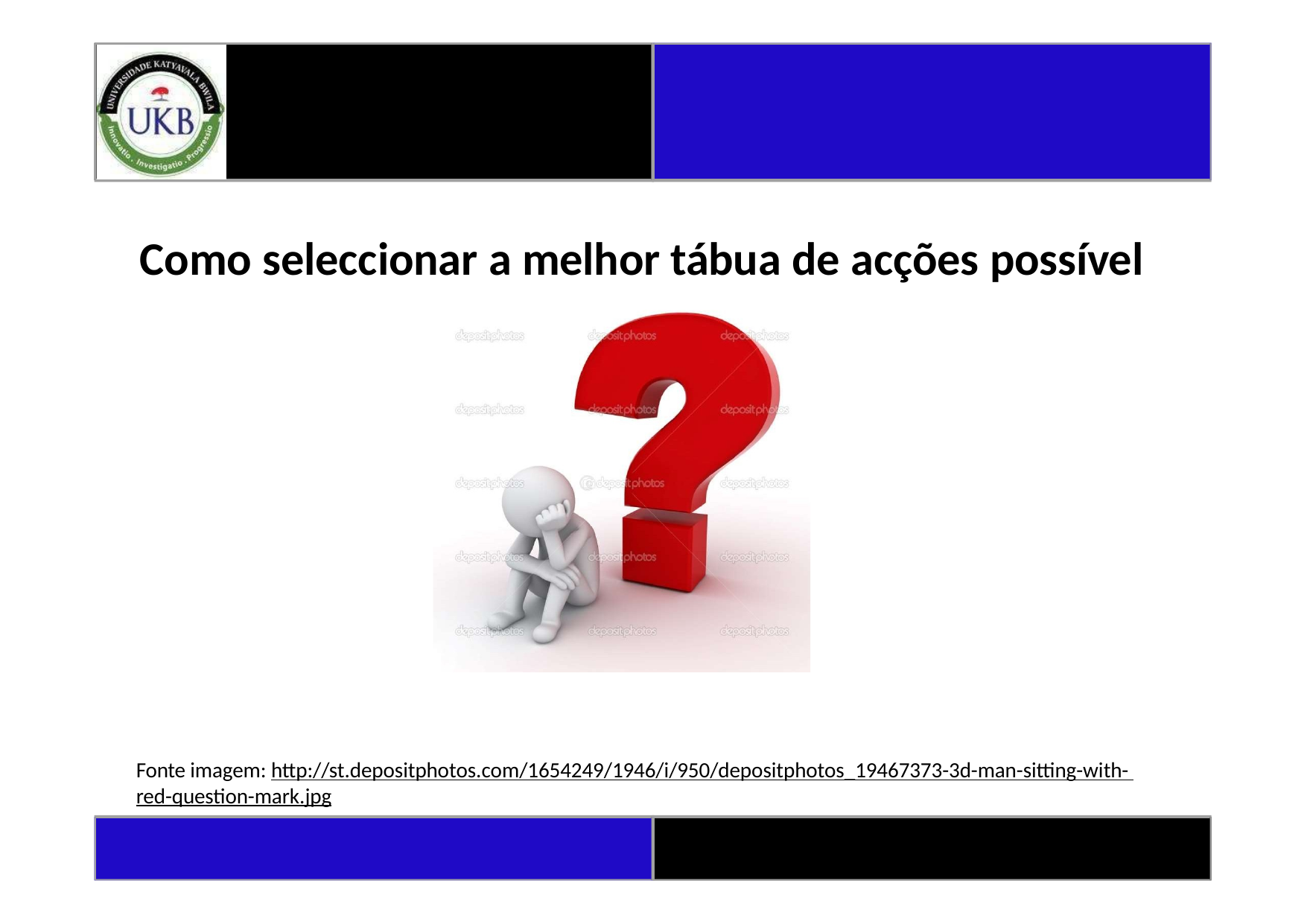

# Como seleccionar a melhor tábua de acções possível

Fonte imagem: http://st.depositphotos.com/1654249/1946/i/950/depositphotos_19467373-3d-man-sitting-with-  red-question-mark.jpg